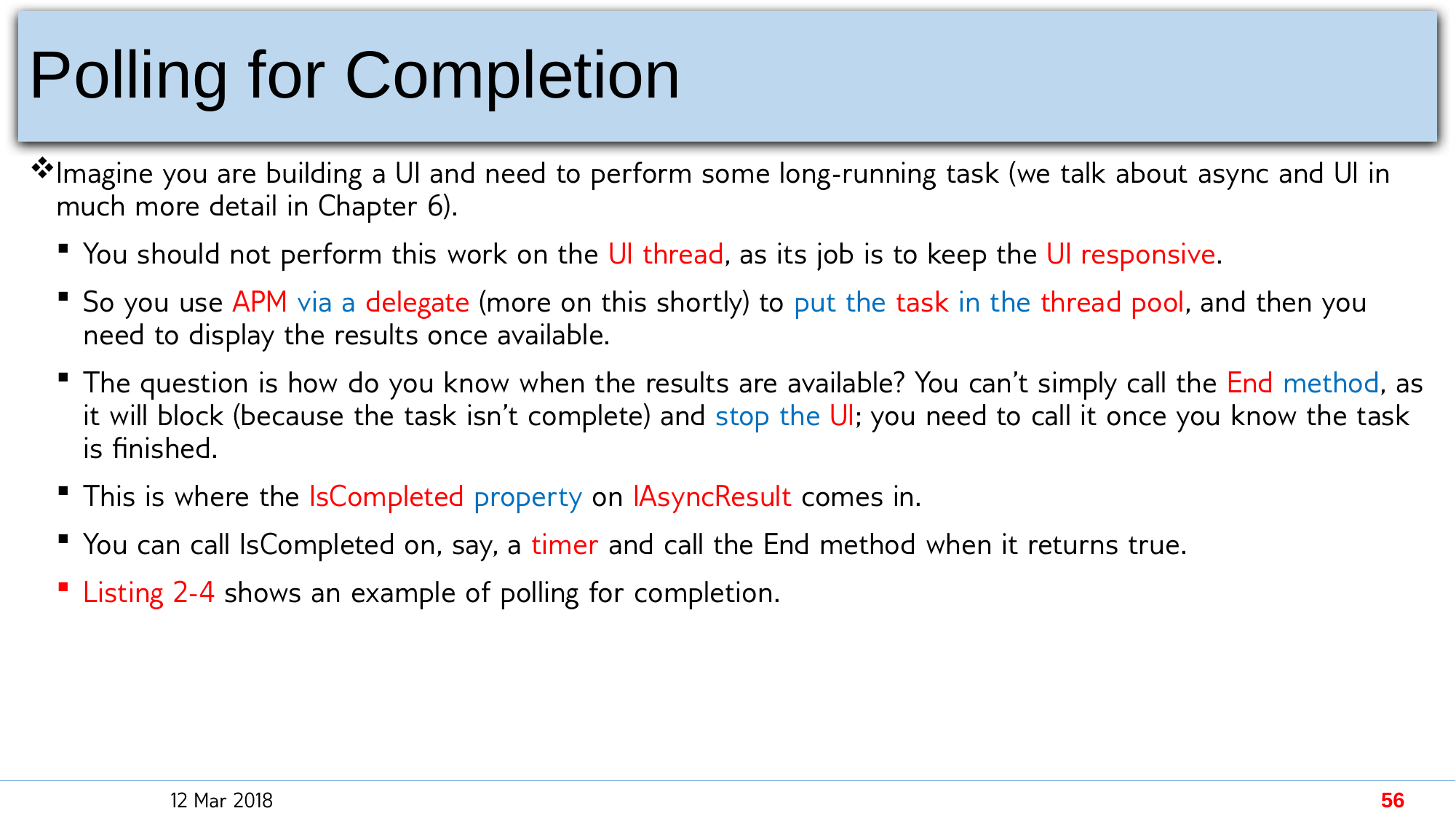

# Polling for Completion
Imagine you are building a UI and need to perform some long-running task (we talk about async and UI in much more detail in Chapter 6).
You should not perform this work on the UI thread, as its job is to keep the UI responsive.
So you use APM via a delegate (more on this shortly) to put the task in the thread pool, and then you need to display the results once available.
The question is how do you know when the results are available? You can’t simply call the End method, as it will block (because the task isn’t complete) and stop the UI; you need to call it once you know the task is finished.
This is where the IsCompleted property on IAsyncResult comes in.
You can call IsCompleted on, say, a timer and call the End method when it returns true.
Listing 2-4 shows an example of polling for completion.
12 Mar 2018
56